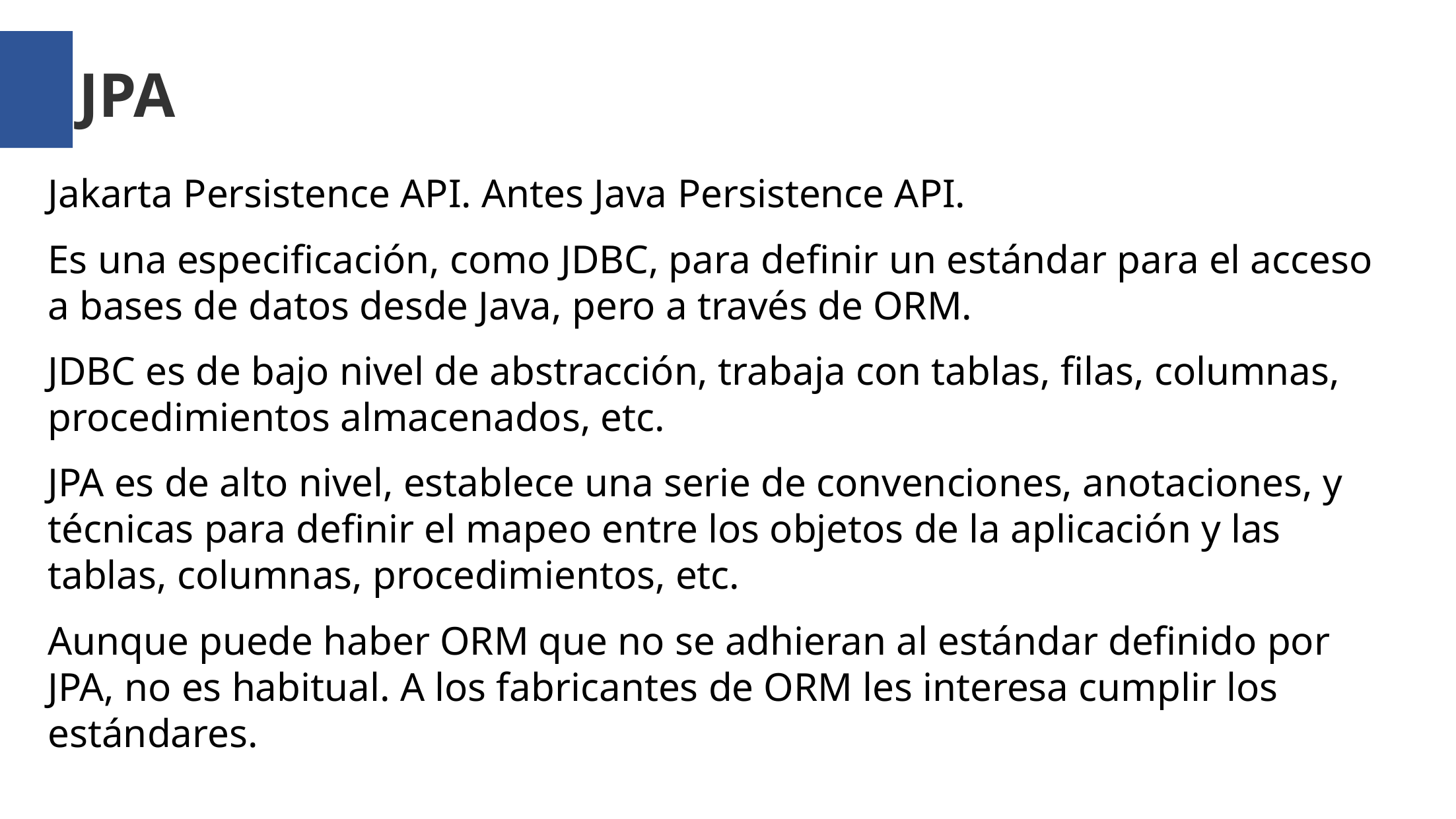

JPA
Jakarta Persistence API. Antes Java Persistence API.
Es una especificación, como JDBC, para definir un estándar para el acceso a bases de datos desde Java, pero a través de ORM.
JDBC es de bajo nivel de abstracción, trabaja con tablas, filas, columnas, procedimientos almacenados, etc.
JPA es de alto nivel, establece una serie de convenciones, anotaciones, y técnicas para definir el mapeo entre los objetos de la aplicación y las tablas, columnas, procedimientos, etc.
Aunque puede haber ORM que no se adhieran al estándar definido por JPA, no es habitual. A los fabricantes de ORM les interesa cumplir los estándares.